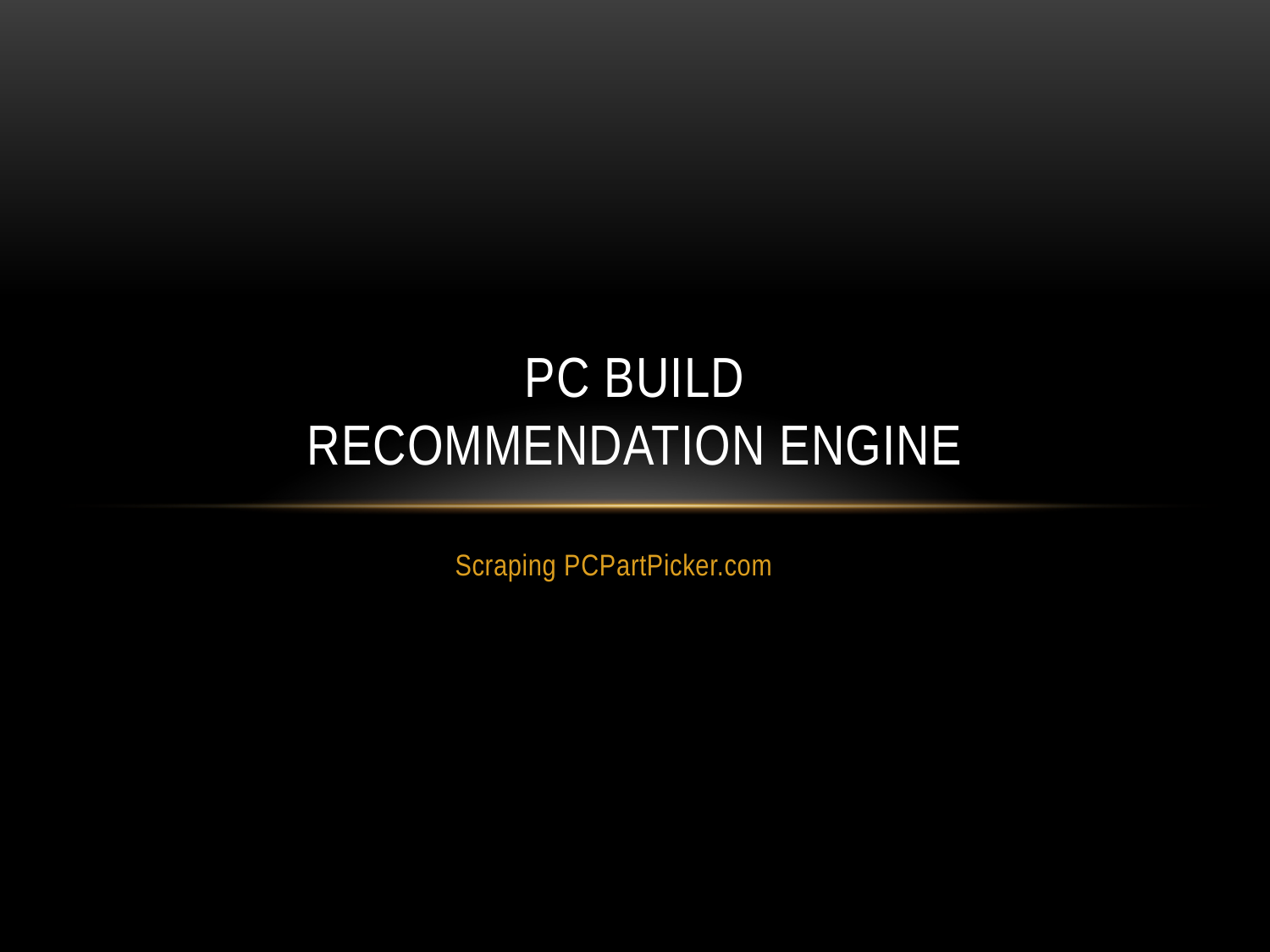

# PC Build Recommendation engine
Scraping PCPartPicker.com